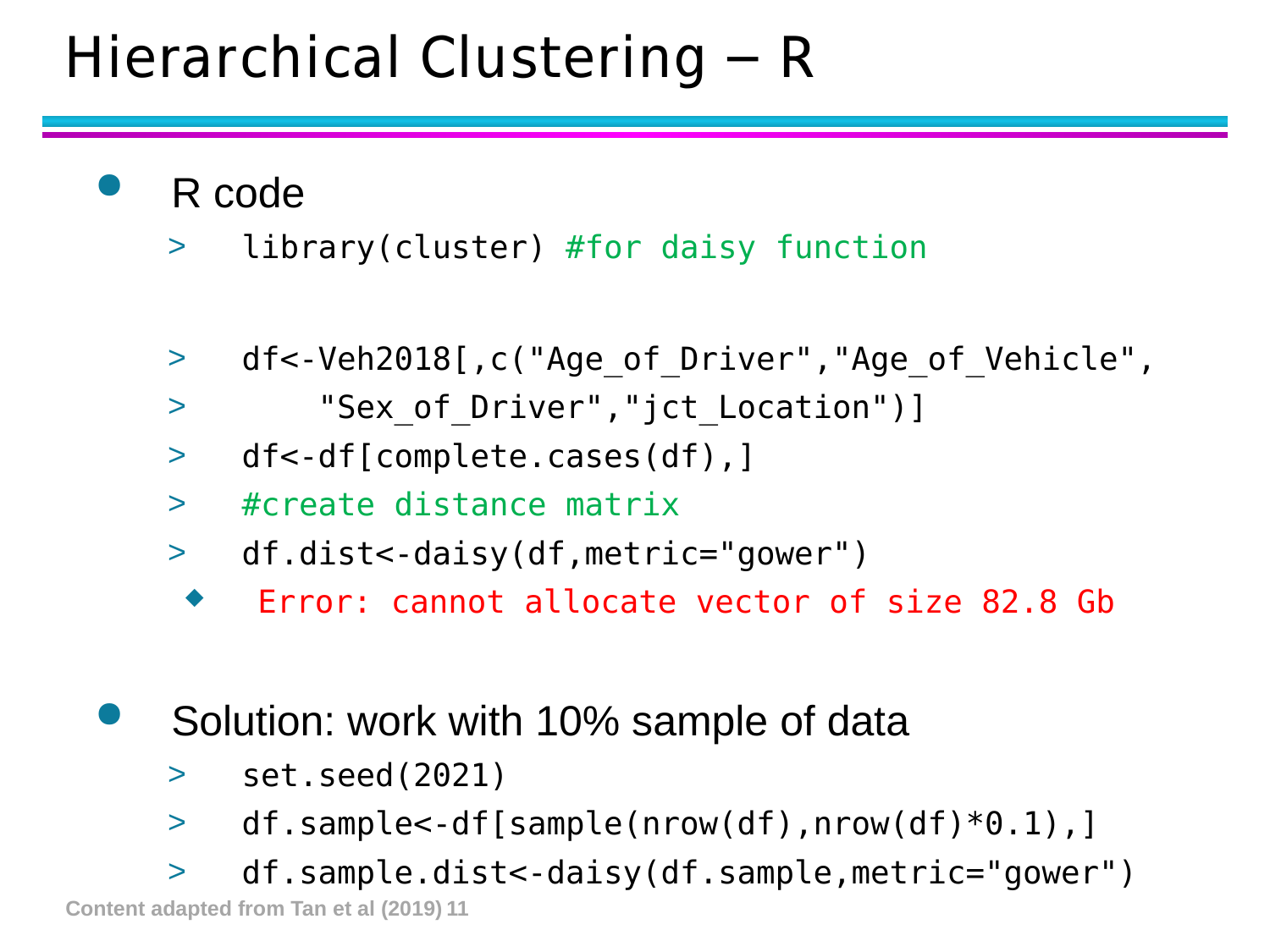

# Hierarchical Clustering – R
R code
library(cluster) #for daisy function

df<-Veh2018[,c("Age_of_Driver","Age_of_Vehicle",
    "Sex_of_Driver","jct_Location")]
df<-df[complete.cases(df),]
#create distance matrix
df.dist<-daisy(df,metric="gower")
Error: cannot allocate vector of size 82.8 Gb

Solution: work with 10% sample of data
set.seed(2021)
df.sample<-df[sample(nrow(df),nrow(df)*0.1),]
df.sample.dist<-daisy(df.sample,metric="gower")